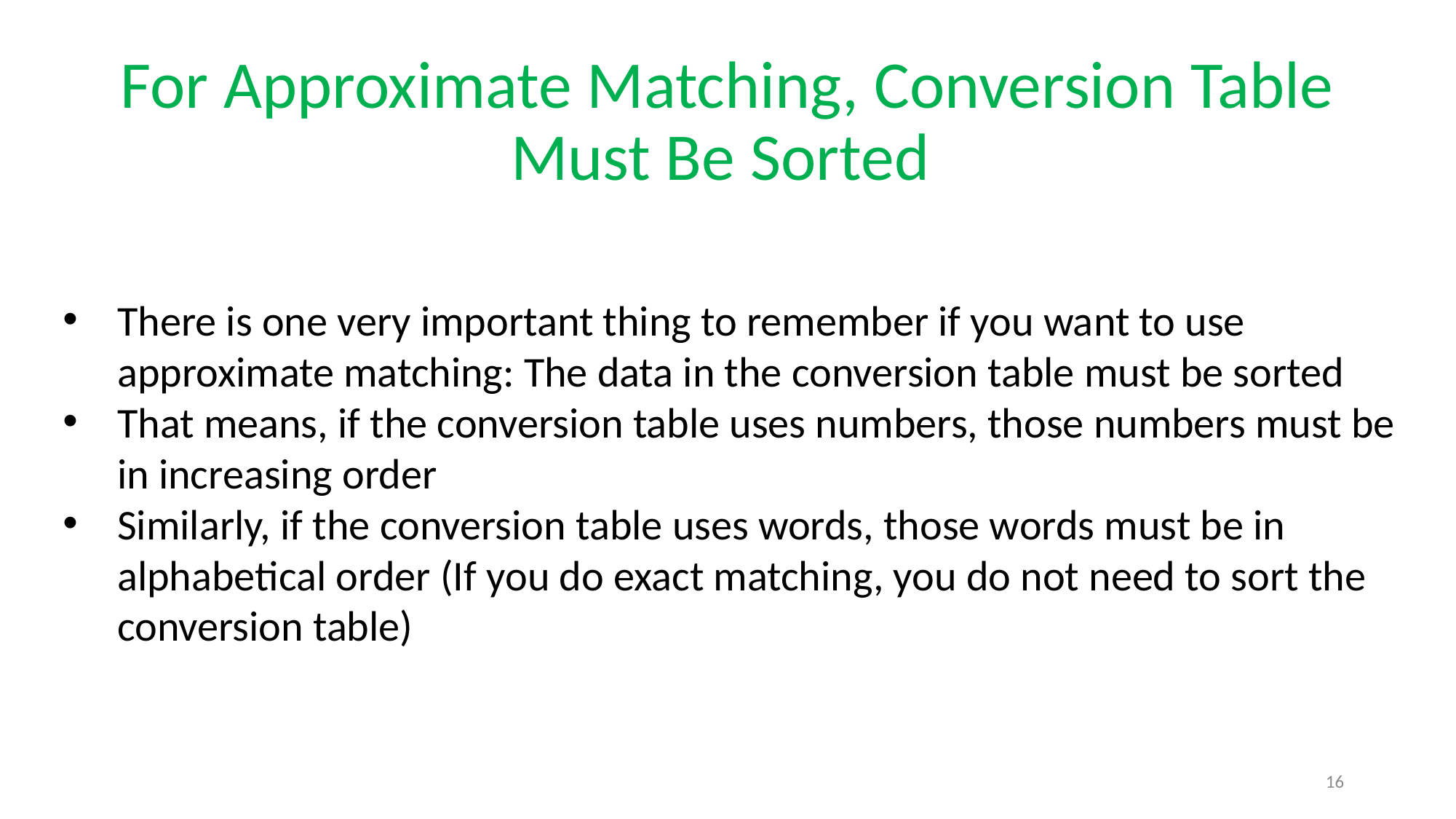

# For Approximate Matching, Conversion Table Must Be Sorted
There is one very important thing to remember if you want to use approximate matching: The data in the conversion table must be sorted
That means, if the conversion table uses numbers, those numbers must be in increasing order
Similarly, if the conversion table uses words, those words must be in alphabetical order (If you do exact matching, you do not need to sort the conversion table)
16